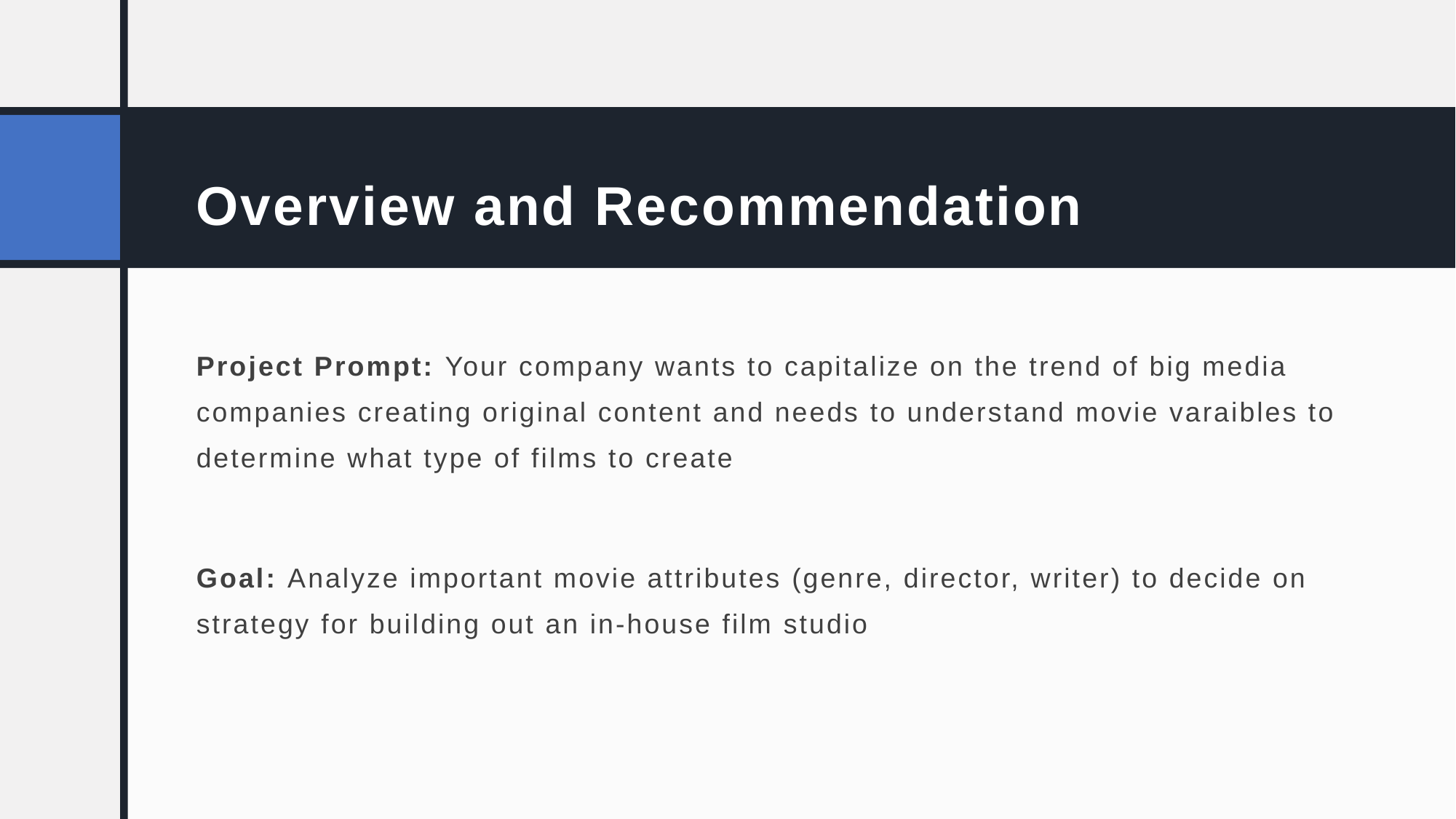

# Overview and Recommendation

Project Prompt: Your company wants to capitalize on the trend of big media companies creating original content and needs to understand movie varaibles to determine what type of films to create

Goal: Analyze important movie attributes (genre, director, writer) to decide on strategy for building out an in-house film studio